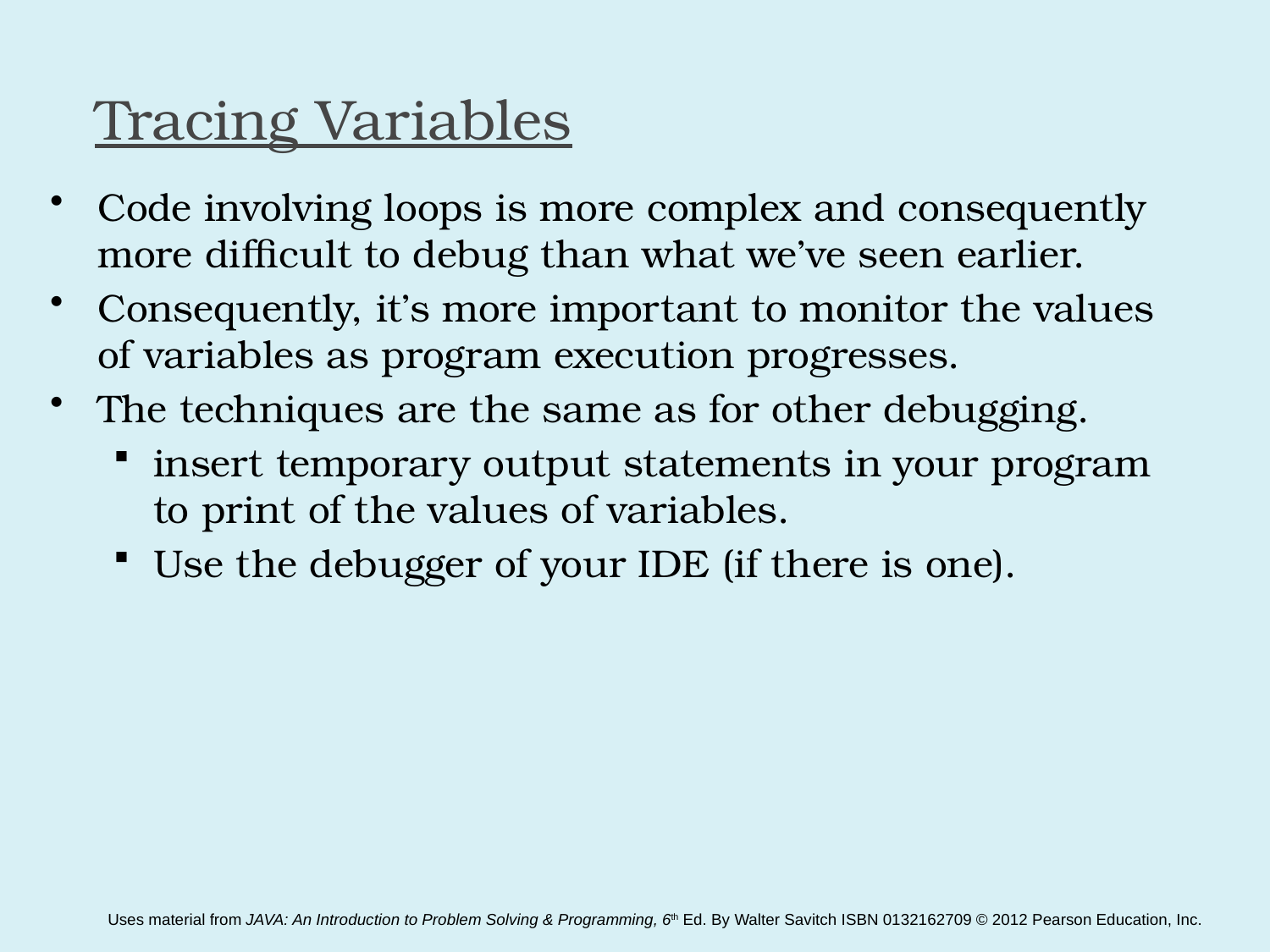

Tracing Variables
Code involving loops is more complex and consequently more difficult to debug than what we’ve seen earlier.
Consequently, it’s more important to monitor the values of variables as program execution progresses.
The techniques are the same as for other debugging.
insert temporary output statements in your program to print of the values of variables.
Use the debugger of your IDE (if there is one).